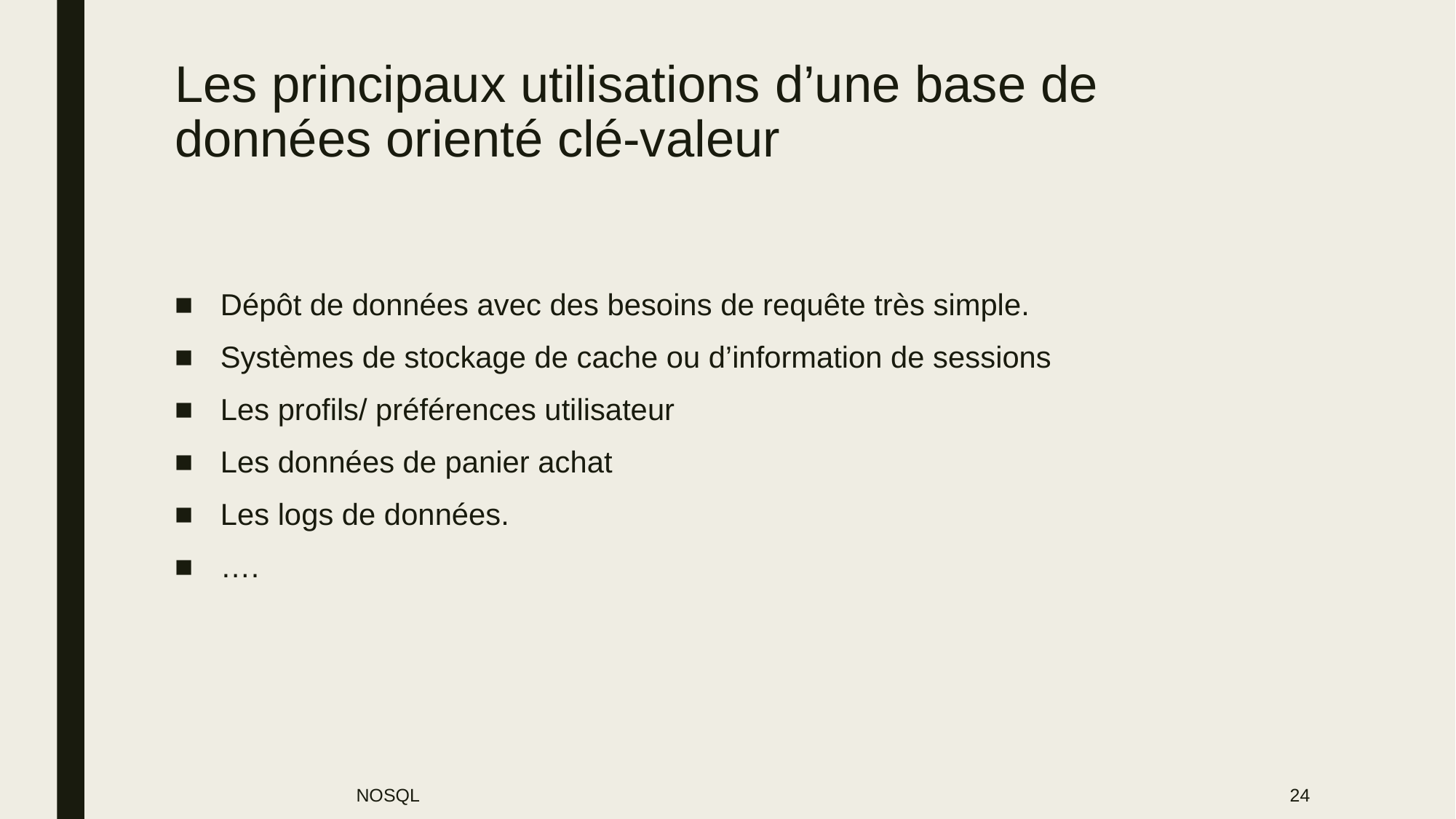

# Les principaux utilisations d’une base de données orienté clé-valeur

Dépôt de données avec des besoins de requête très simple.
Systèmes de stockage de cache ou d’information de sessions
Les profils/ préférences utilisateur
Les données de panier achat
Les logs de données.
….

NOSQL
24